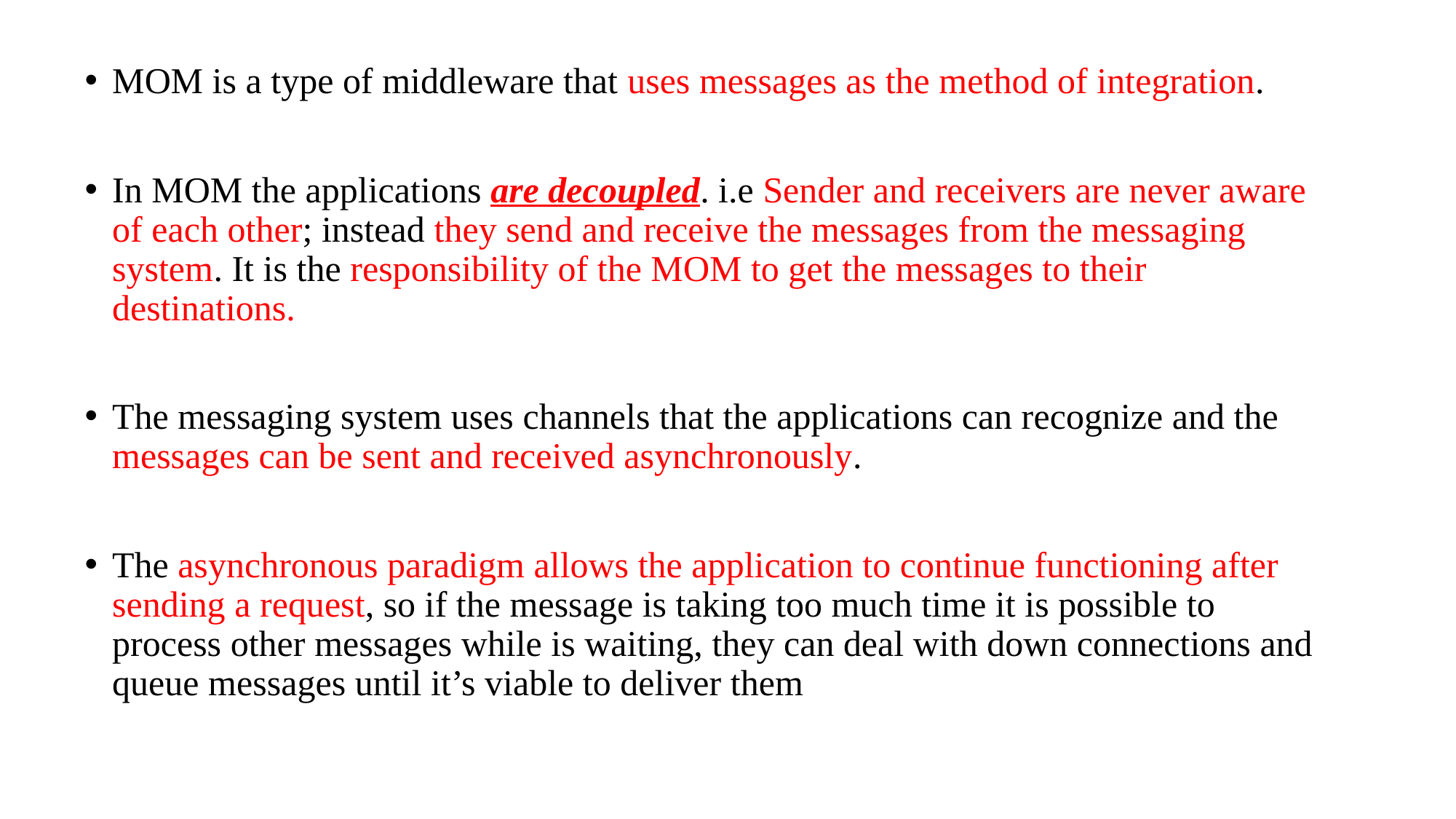

MOM is a type of middleware that uses messages as the method of integration.

In MOM the applications are decoupled. i.e Sender and receivers are never aware of each other; instead they send and receive the messages from the messaging system. It is the responsibility of the MOM to get the messages to their destinations.

The messaging system uses channels that the applications can recognize and the messages can be sent and received asynchronously.

The asynchronous paradigm allows the application to continue functioning after sending a request, so if the message is taking too much time it is possible to process other messages while is waiting, they can deal with down connections and queue messages until it’s viable to deliver them